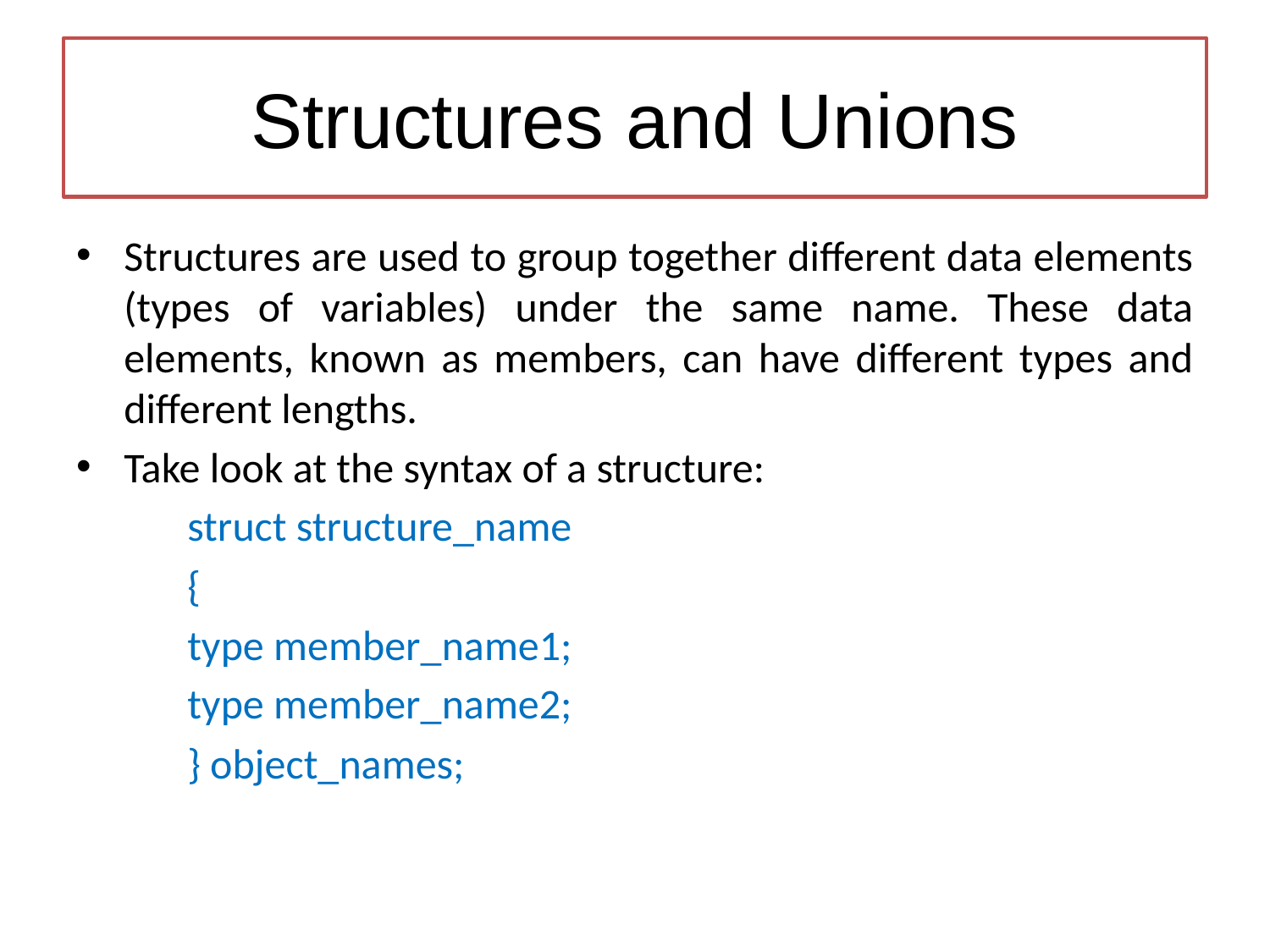

# Structures and Unions
Structures are used to group together different data elements (types of variables) under the same name. These data elements, known as members, can have different types and different lengths.
Take look at the syntax of a structure:
struct structure_name
{
type member_name1;
type member_name2;
} object_names;